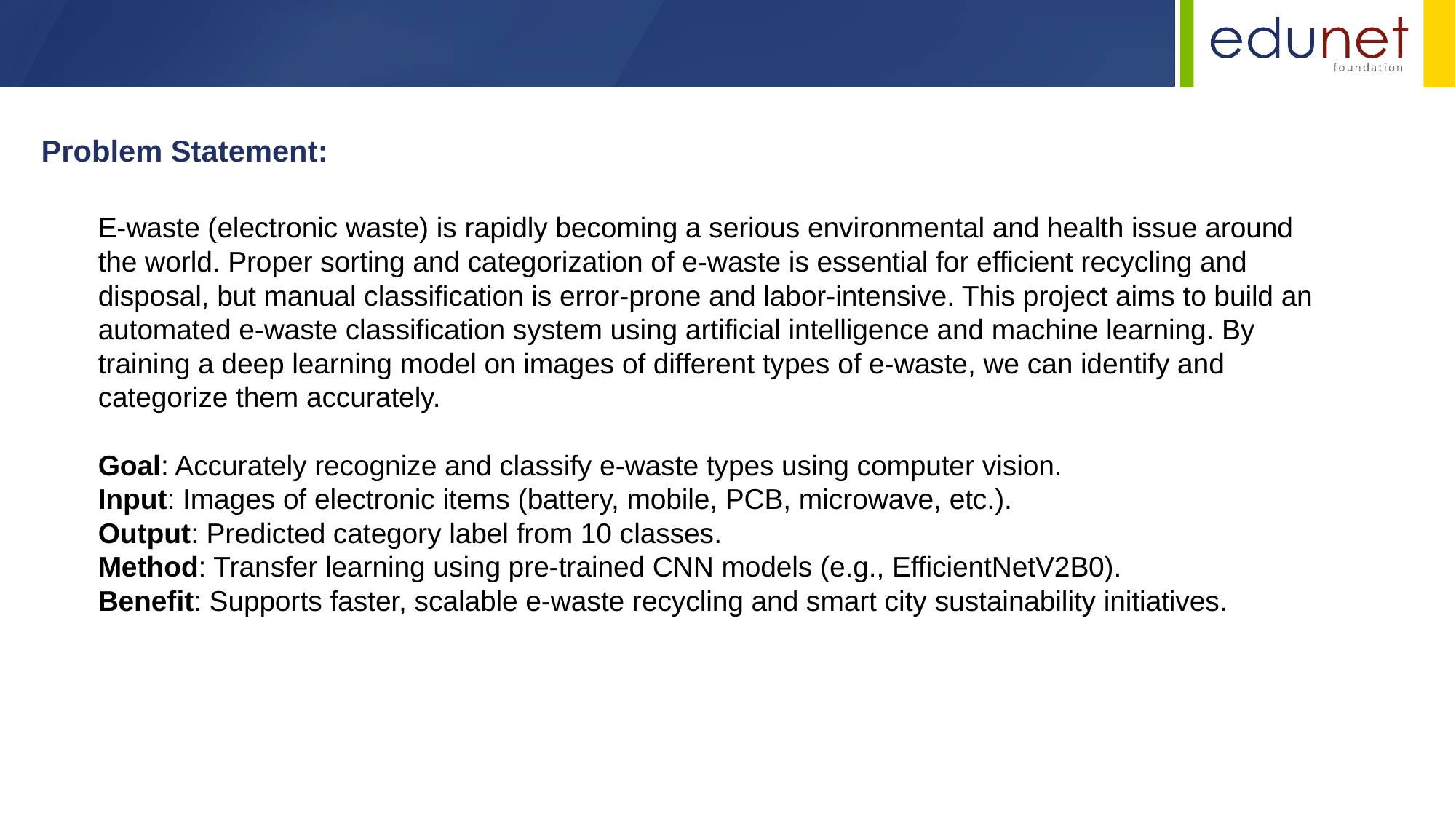

Problem Statement:
E-waste (electronic waste) is rapidly becoming a serious environmental and health issue around the world. Proper sorting and categorization of e-waste is essential for efficient recycling and disposal, but manual classification is error-prone and labor-intensive. This project aims to build an automated e-waste classification system using artificial intelligence and machine learning. By training a deep learning model on images of different types of e-waste, we can identify and categorize them accurately.

Goal: Accurately recognize and classify e-waste types using computer vision.
Input: Images of electronic items (battery, mobile, PCB, microwave, etc.).
Output: Predicted category label from 10 classes.
Method: Transfer learning using pre-trained CNN models (e.g., EfficientNetV2B0).
Benefit: Supports faster, scalable e-waste recycling and smart city sustainability initiatives.